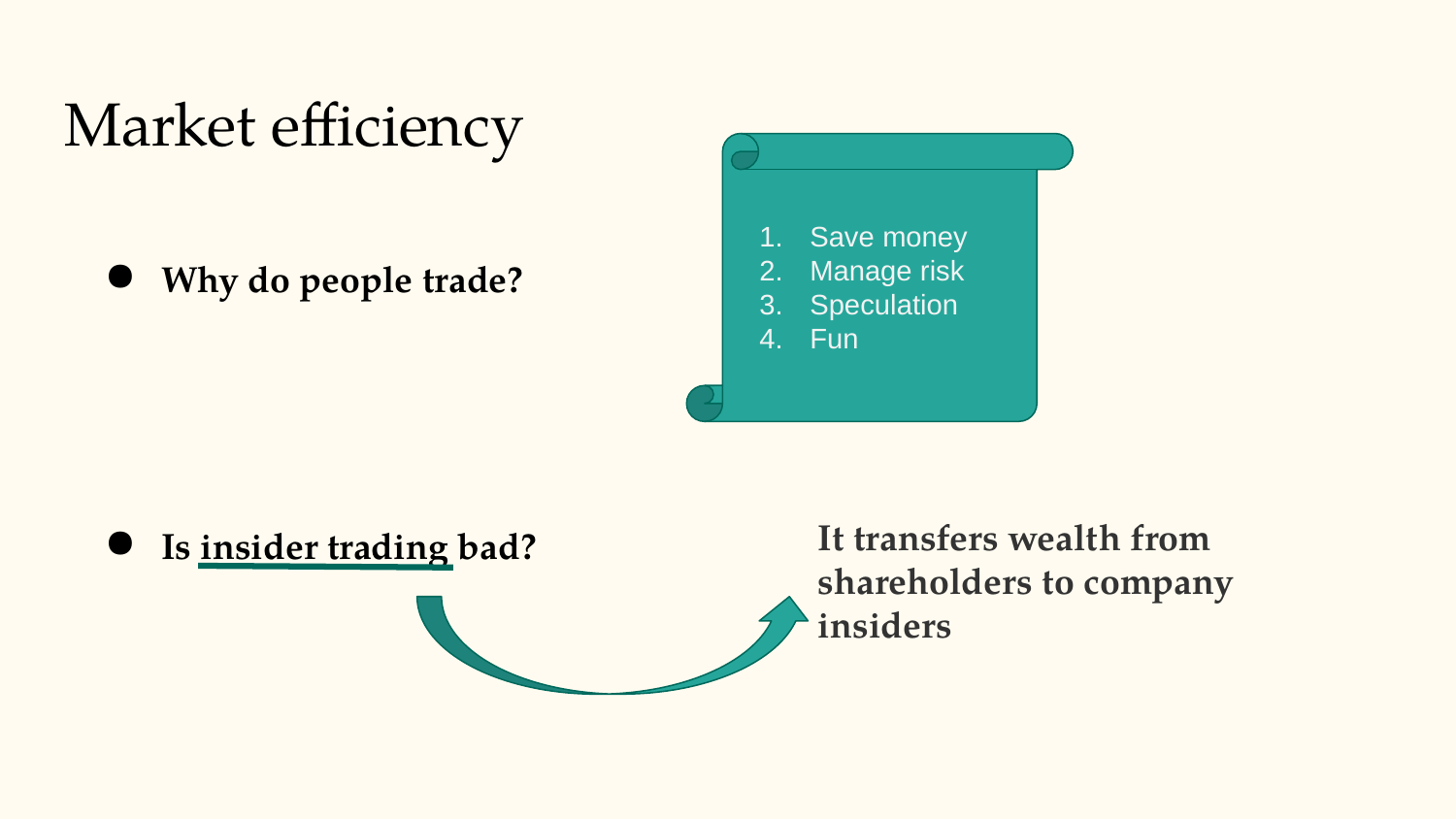

# Market efficiency
Save money
Manage risk
Speculation
Fun
Why do people trade?
It transfers wealth from shareholders to company insiders
Is insider trading bad?